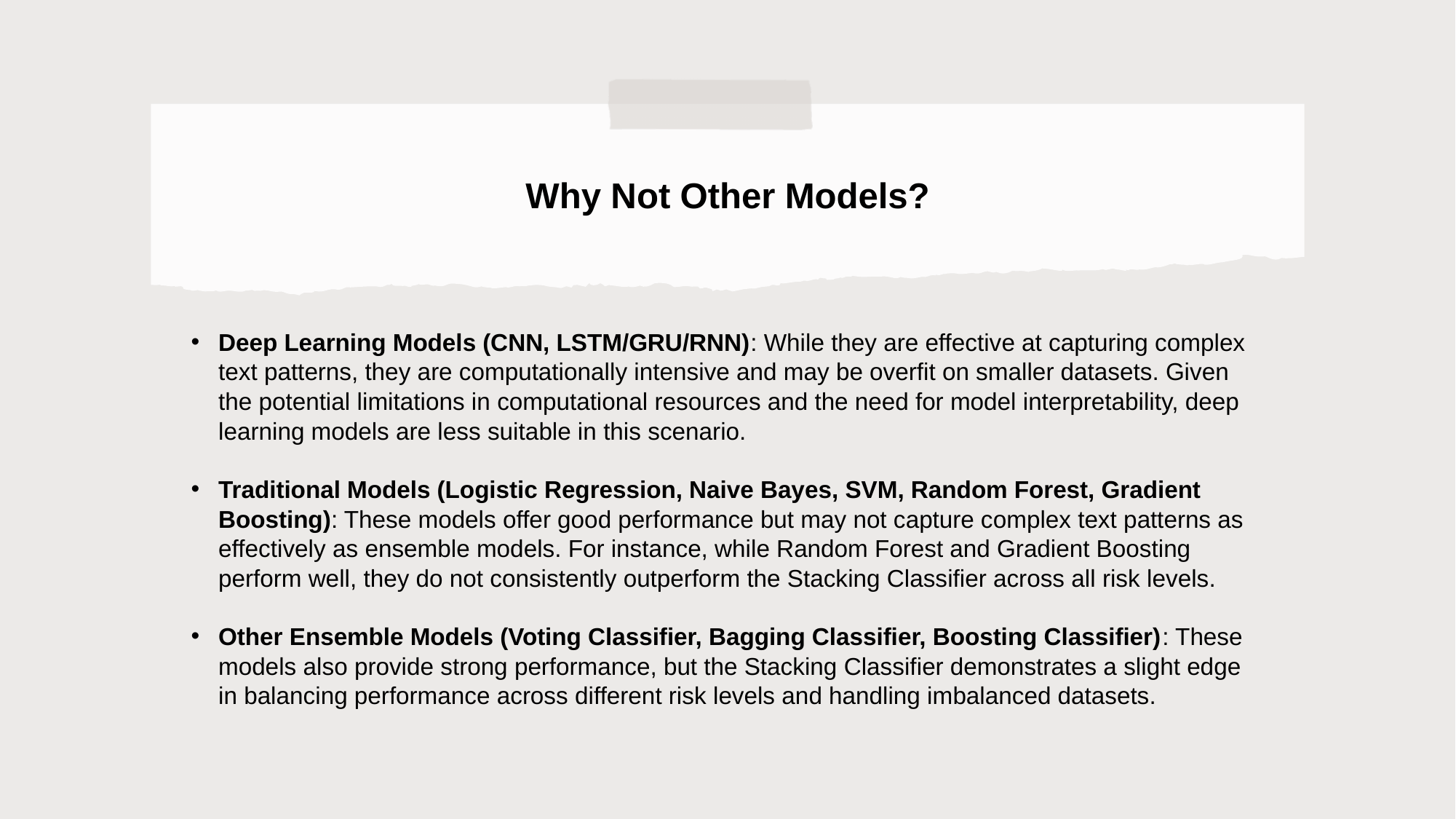

# Why Not Other Models?
Deep Learning Models (CNN, LSTM/GRU/RNN): While they are effective at capturing complex text patterns, they are computationally intensive and may be overfit on smaller datasets. Given the potential limitations in computational resources and the need for model interpretability, deep learning models are less suitable in this scenario.
Traditional Models (Logistic Regression, Naive Bayes, SVM, Random Forest, Gradient Boosting): These models offer good performance but may not capture complex text patterns as effectively as ensemble models. For instance, while Random Forest and Gradient Boosting perform well, they do not consistently outperform the Stacking Classifier across all risk levels.
Other Ensemble Models (Voting Classifier, Bagging Classifier, Boosting Classifier): These models also provide strong performance, but the Stacking Classifier demonstrates a slight edge in balancing performance across different risk levels and handling imbalanced datasets.